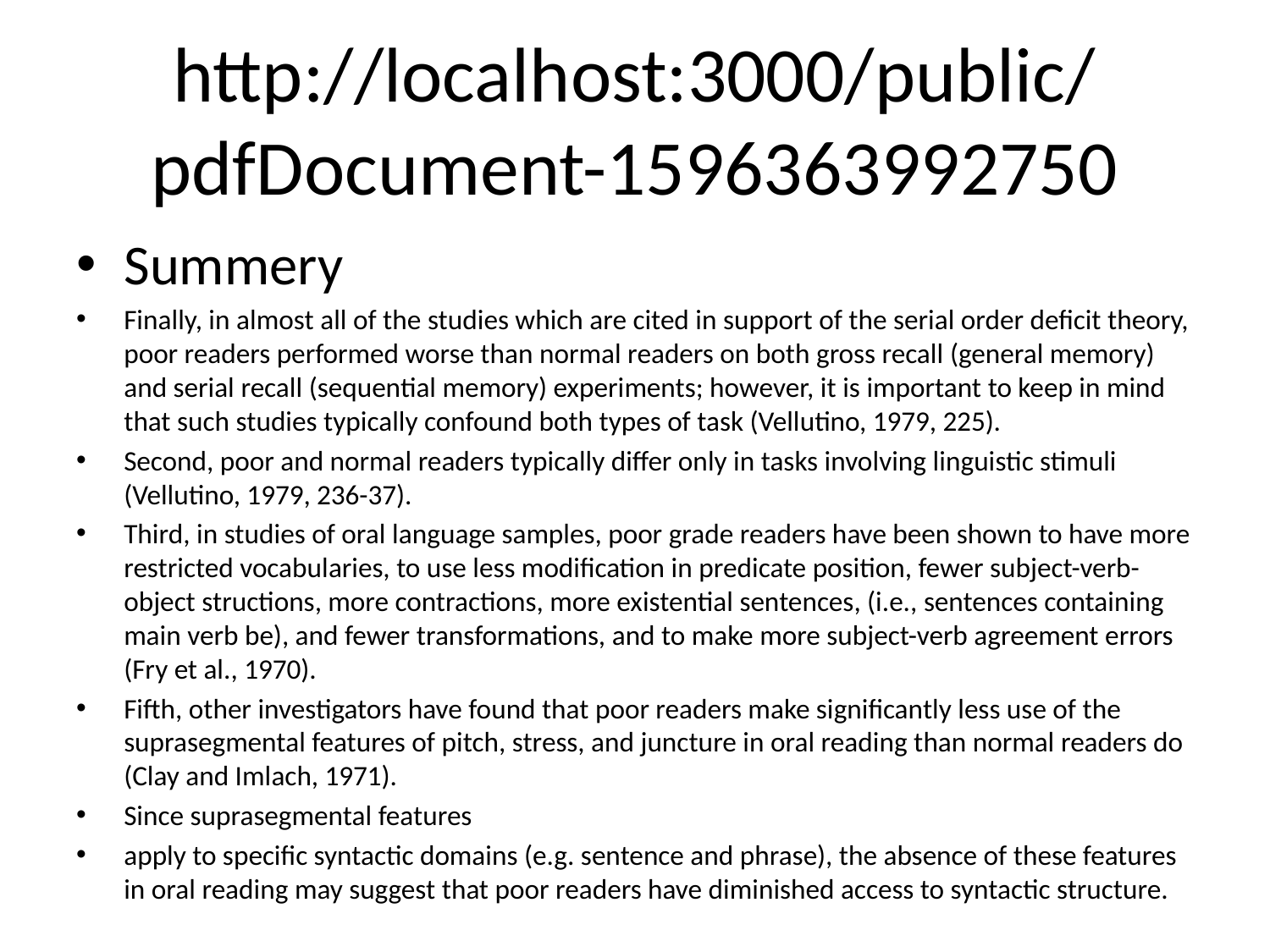

# http://localhost:3000/public/pdfDocument-1596363992750
Summery
Finally, in almost all of the studies which are cited in support of the serial order deficit theory, poor readers performed worse than normal readers on both gross recall (general memory) and serial recall (sequential memory) experiments; however, it is important to keep in mind that such studies typically confound both types of task (Vellutino, 1979, 225).
Second, poor and normal readers typically differ only in tasks involving linguistic stimuli (Vellutino, 1979, 236-37).
Third, in studies of oral language samples, poor grade readers have been shown to have more restricted vocabularies, to use less modification in predicate position, fewer subject-verb-object structions, more contractions, more existential sentences, (i.e., sentences containing main verb be), and fewer transformations, and to make more subject-verb agreement errors (Fry et al., 1970).
Fifth, other investigators have found that poor readers make significantly less use of the suprasegmental features of pitch, stress, and juncture in oral reading than normal readers do (Clay and Imlach, 1971).
Since suprasegmental features
apply to specific syntactic domains (e.g. sentence and phrase), the absence of these features in oral reading may suggest that poor readers have diminished access to syntactic structure.